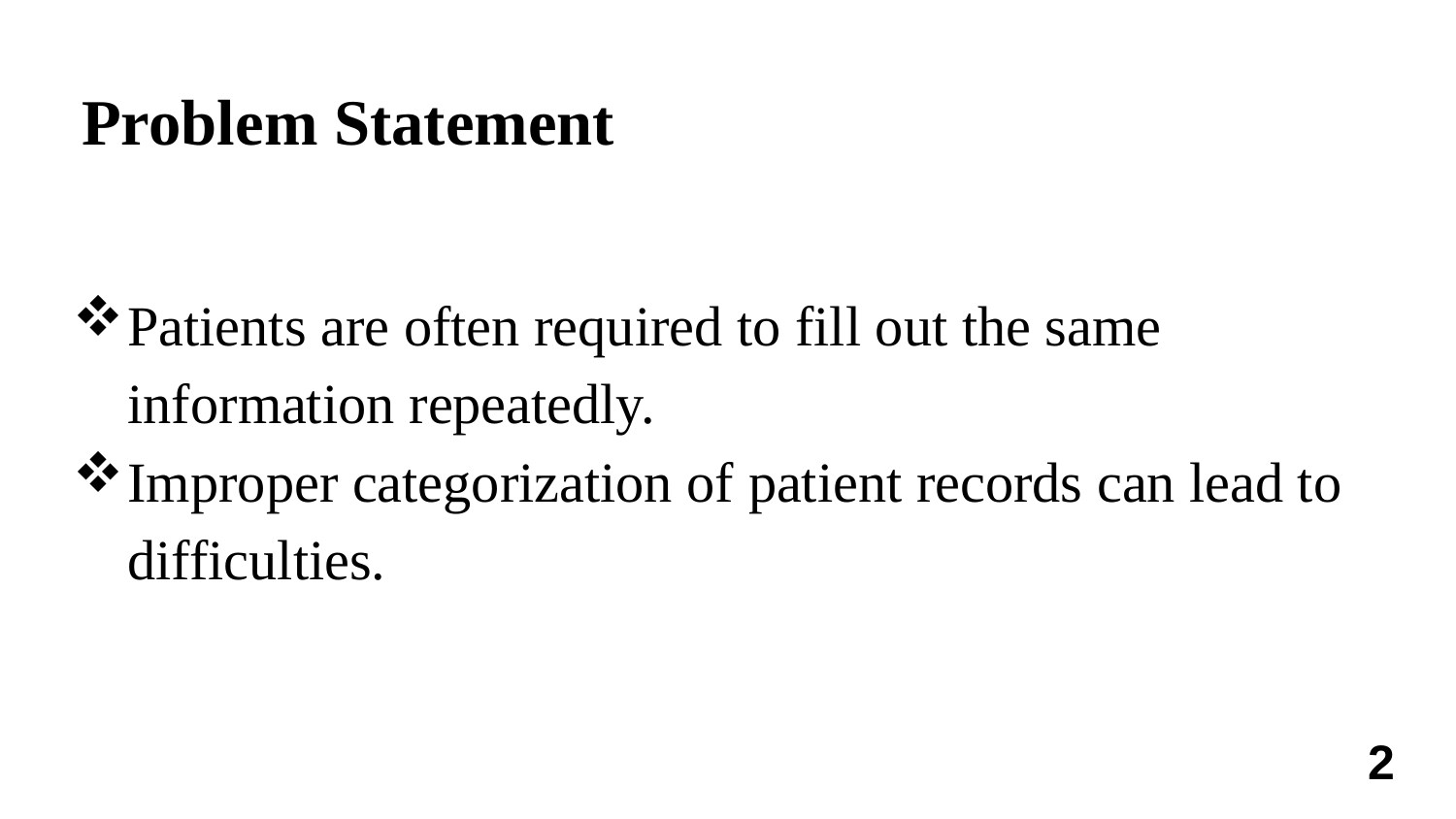

# Problem Statement
Patients are often required to fill out the same information repeatedly.
Improper categorization of patient records can lead to difficulties.
2